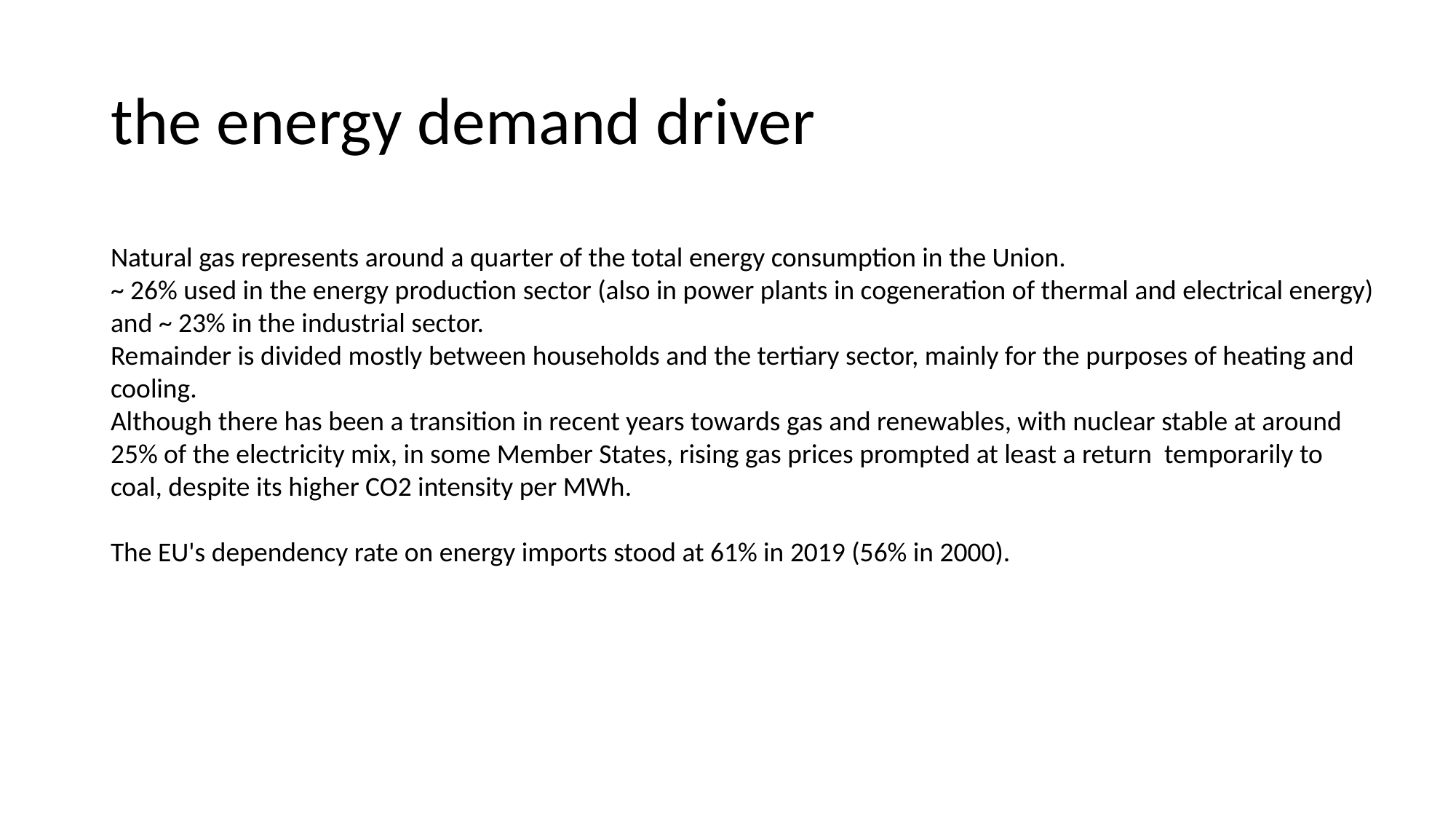

# the energy demand driver
Natural gas represents around a quarter of the total energy consumption in the Union.
~ 26% used in the energy production sector (also in power plants in cogeneration of thermal and electrical energy) and ~ 23% in the industrial sector.
Remainder is divided mostly between households and the tertiary sector, mainly for the purposes of heating and cooling.
Although there has been a transition in recent years towards gas and renewables, with nuclear stable at around 25% of the electricity mix, in some Member States, rising gas prices prompted at least a return  temporarily to coal, despite its higher CO2 intensity per MWh.

The EU's dependency rate on energy imports stood at 61% in 2019 (56% in 2000).